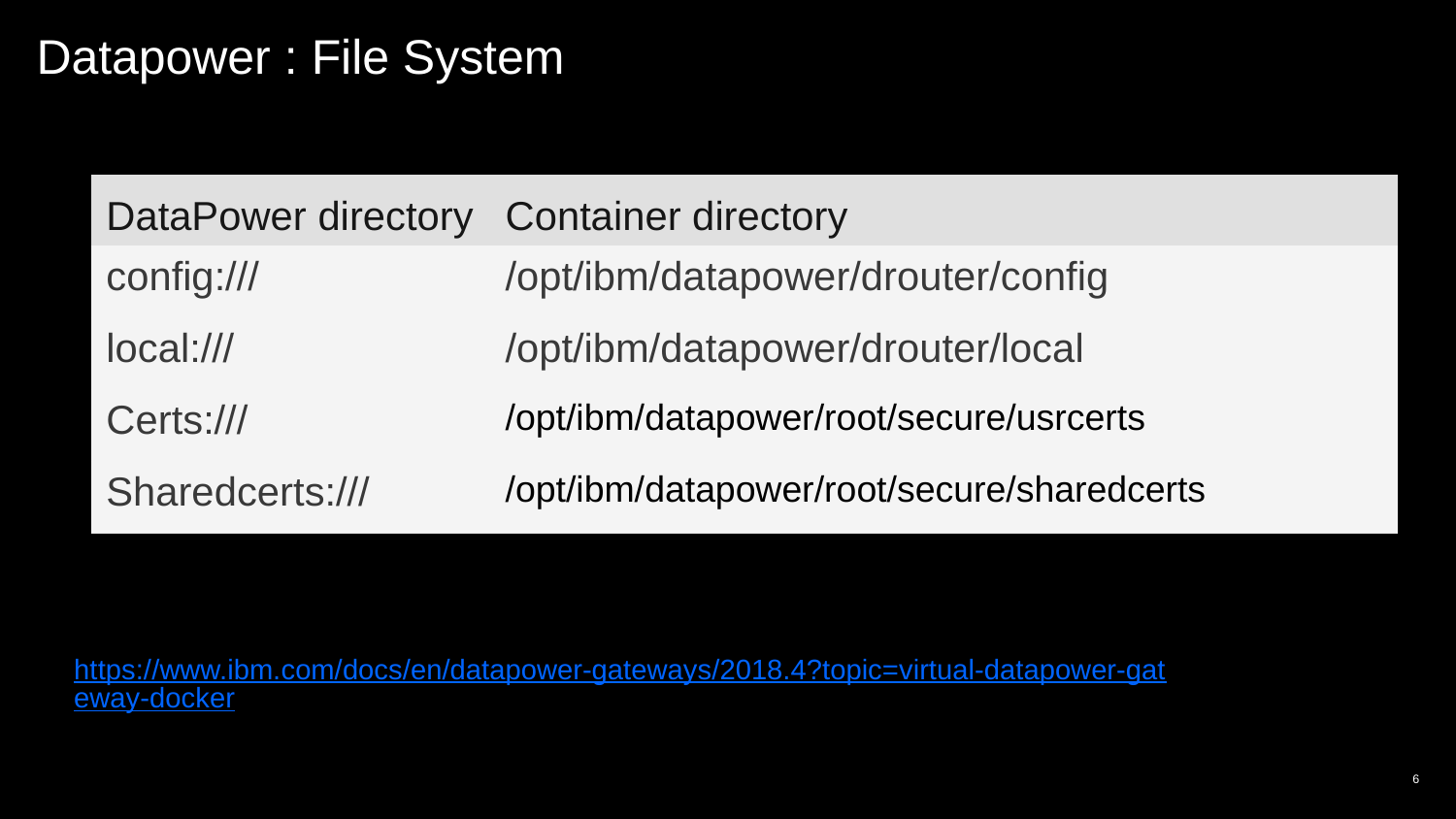

# Datapower : File System
| DataPower directory | Container directory |
| --- | --- |
| config:/// | /opt/ibm/datapower/drouter/config |
| local:/// | /opt/ibm/datapower/drouter/local |
| Certs:/// | /opt/ibm/datapower/root/secure/usrcerts |
| Sharedcerts:/// | /opt/ibm/datapower/root/secure/sharedcerts |
https://www.ibm.com/docs/en/datapower-gateways/2018.4?topic=virtual-datapower-gateway-docker

6